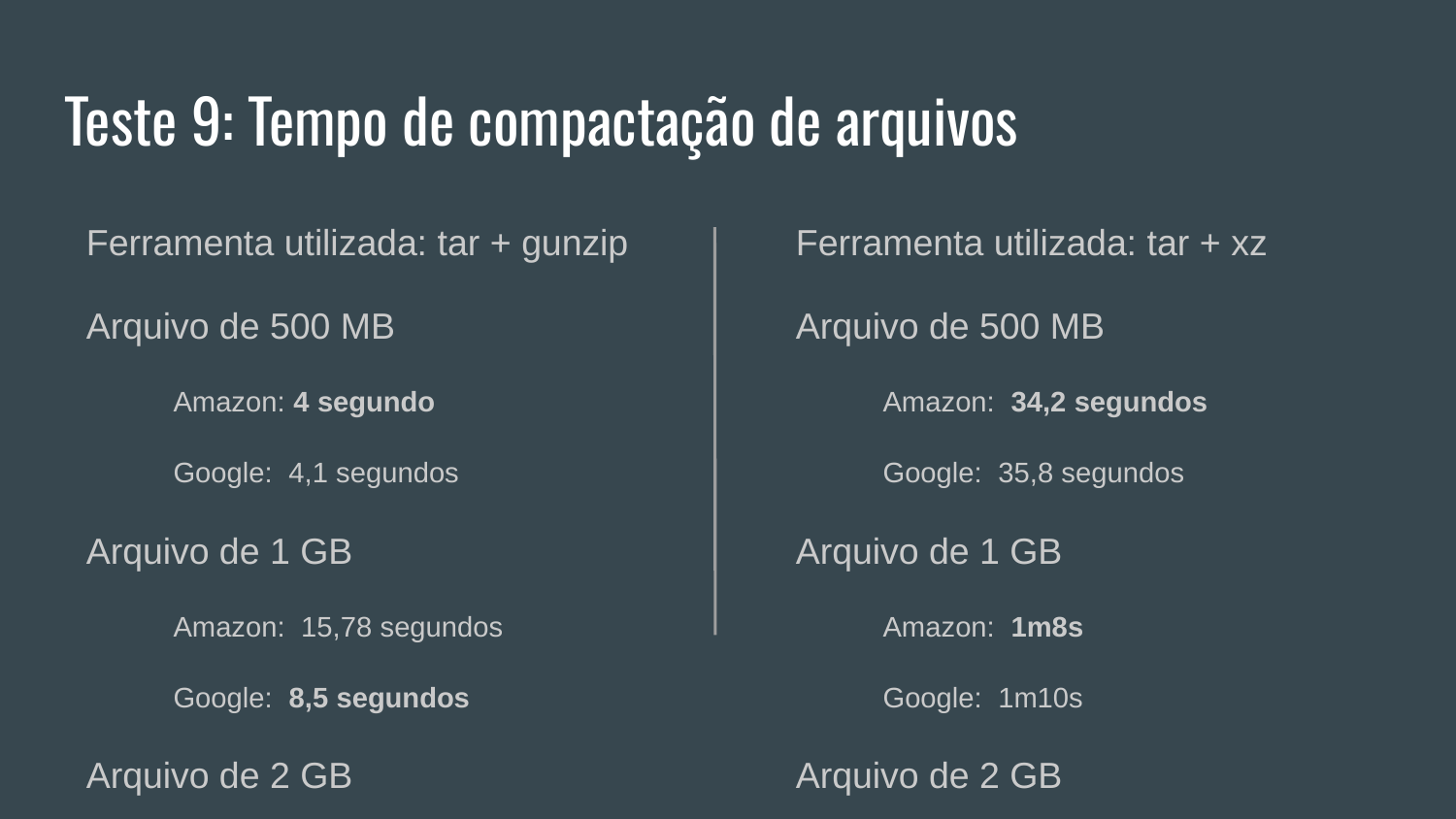

# Teste 9: Tempo de compactação de arquivos
Ferramenta utilizada: tar + gunzip
Arquivo de 500 MB
Amazon: 4 segundo
Google:  4,1 segundos
Arquivo de 1 GB
Amazon:  15,78 segundos
Google:  8,5 segundos
Arquivo de 2 GB
Amazon: 32,56 segundos
Google:  65,50 segundos

Ferramenta utilizada: tar + xz
Arquivo de 500 MB
Amazon:  34,2 segundos
Google:  35,8 segundos
Arquivo de 1 GB
Amazon:  1m8s
Google:  1m10s
Arquivo de 2 GB
Amazon: 2m17s
Google: 2m42s